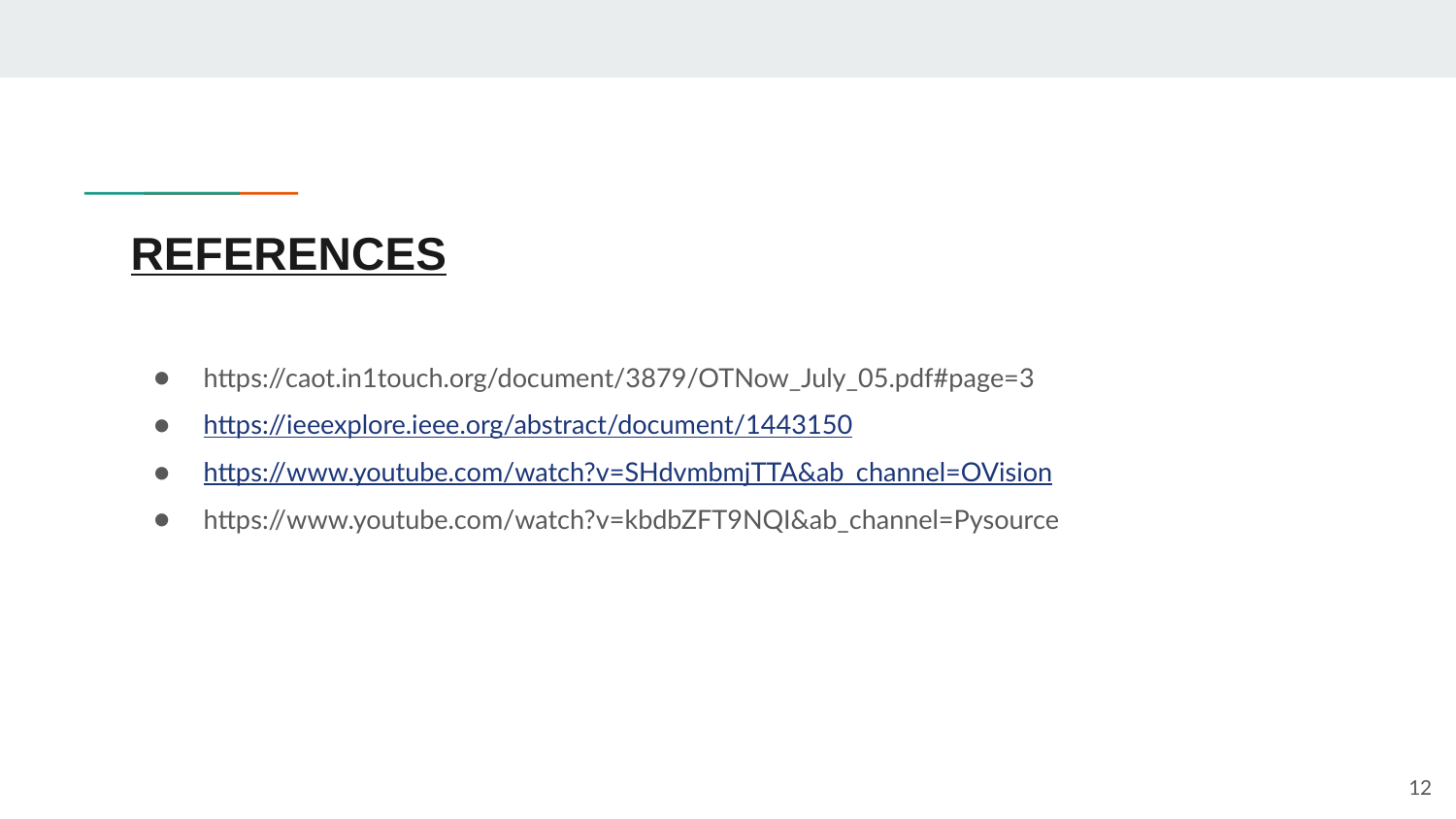

# REFERENCES
https://caot.in1touch.org/document/3879/OTNow_July_05.pdf#page=3
https://ieeexplore.ieee.org/abstract/document/1443150
https://www.youtube.com/watch?v=SHdvmbmjTTA&ab_channel=OVision
https://www.youtube.com/watch?v=kbdbZFT9NQI&ab_channel=Pysource
12